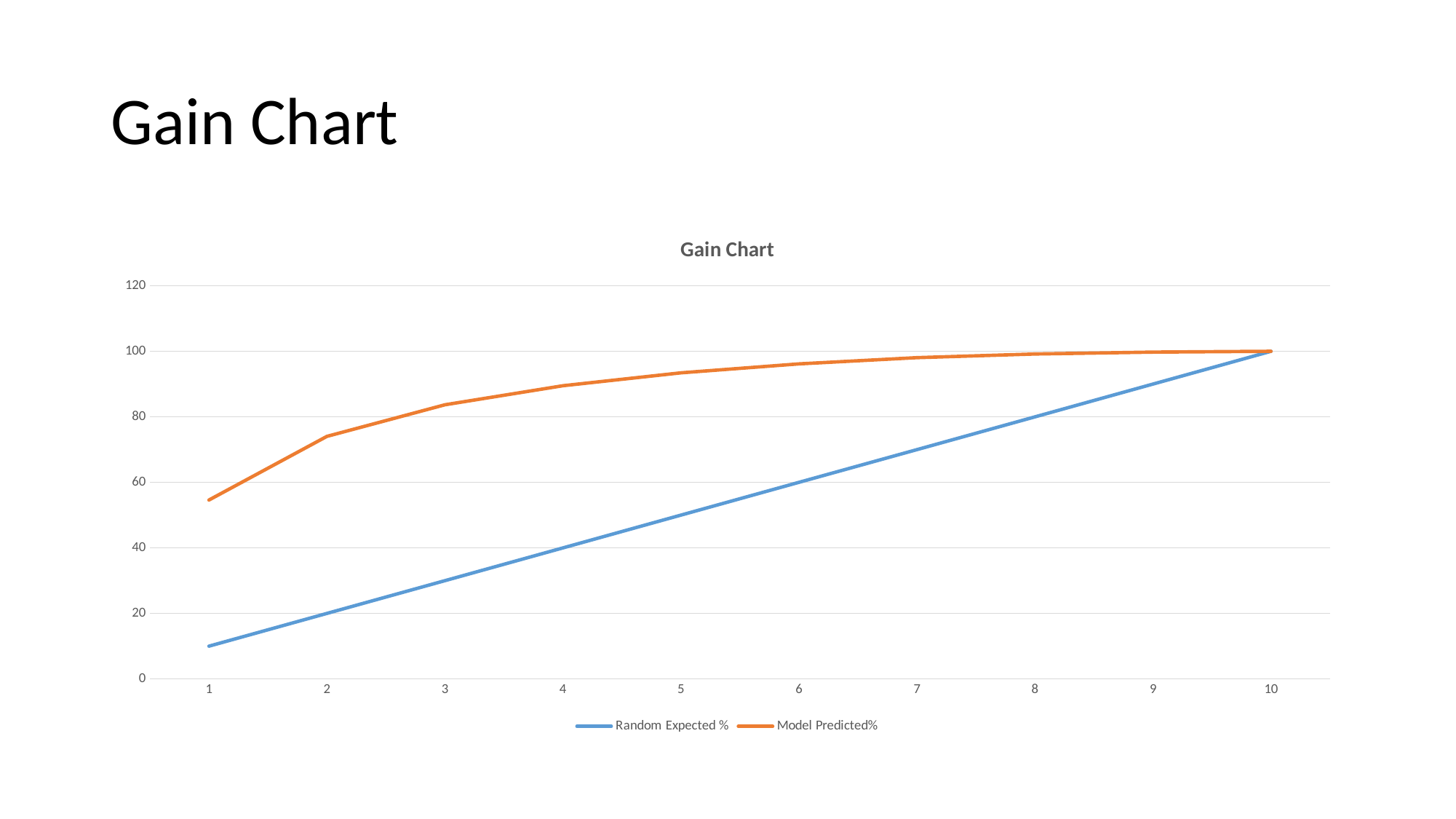

# Gain Chart

### Chart: Gain Chart

| Category | Random Expected % | Model Predicted% |
|---|---|---|